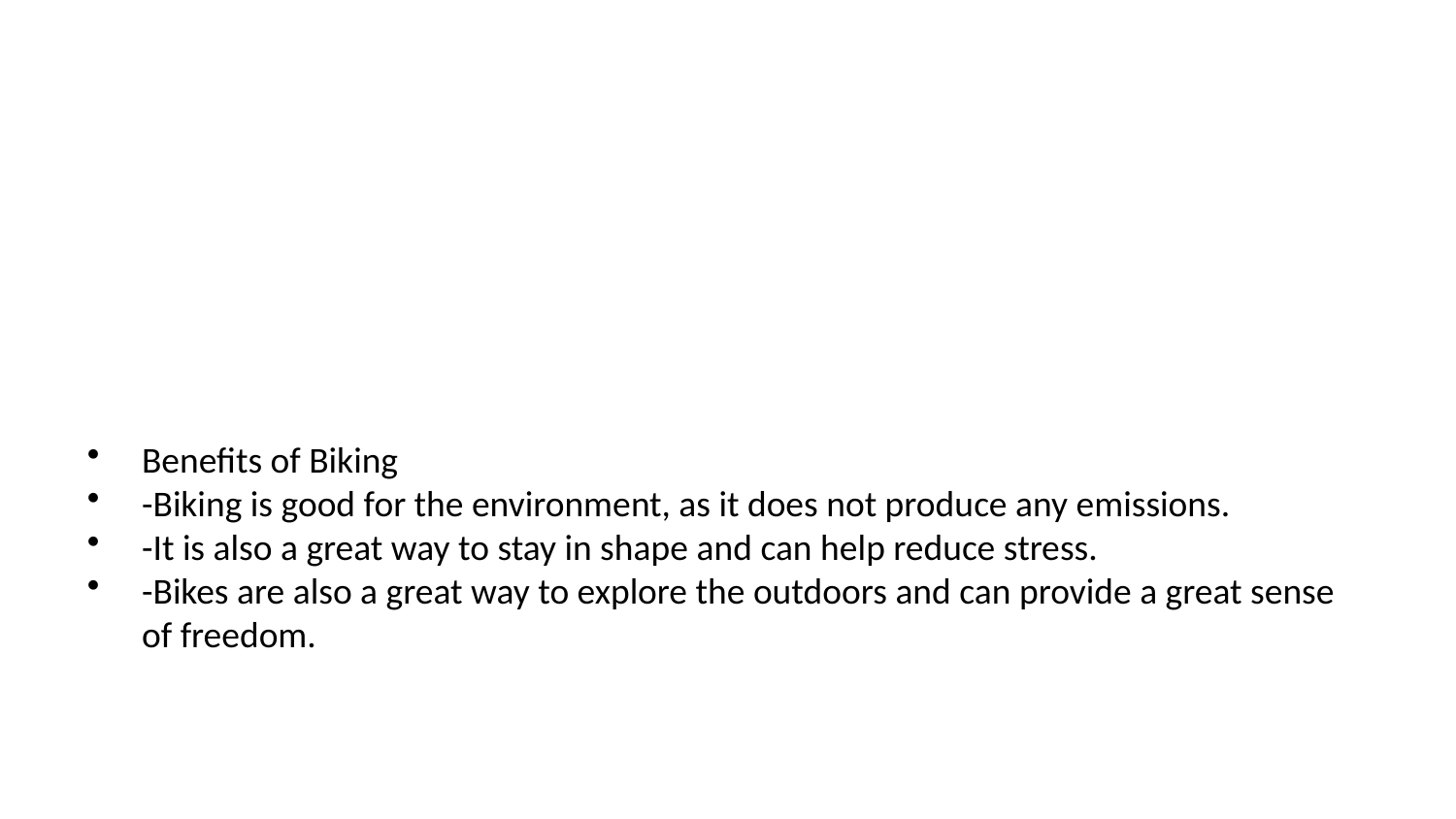

Benefits of Biking
-Biking is good for the environment, as it does not produce any emissions.
-It is also a great way to stay in shape and can help reduce stress.
-Bikes are also a great way to explore the outdoors and can provide a great sense of freedom.